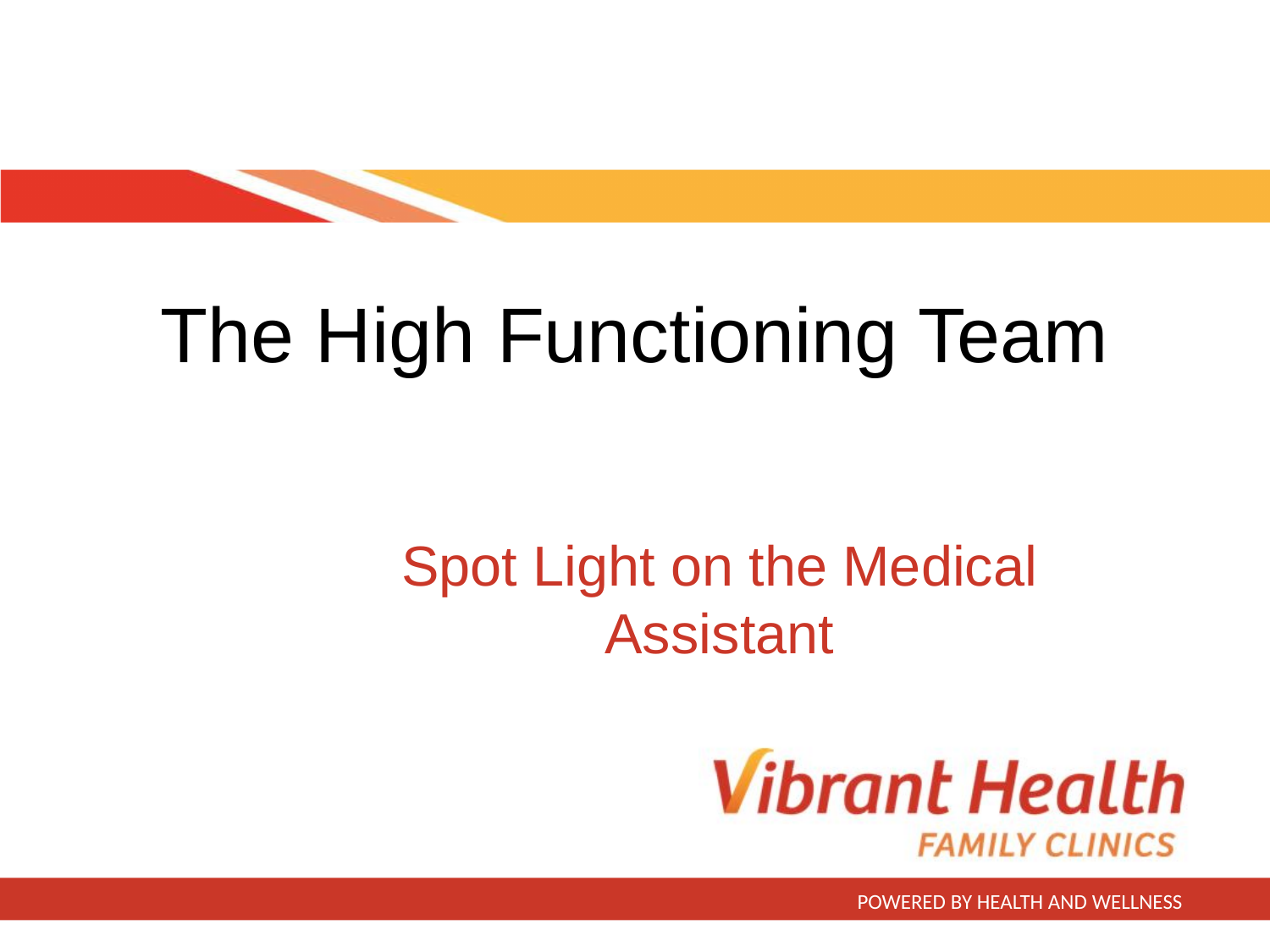

# The High Functioning Team

Spot Light on the Medical Assistant